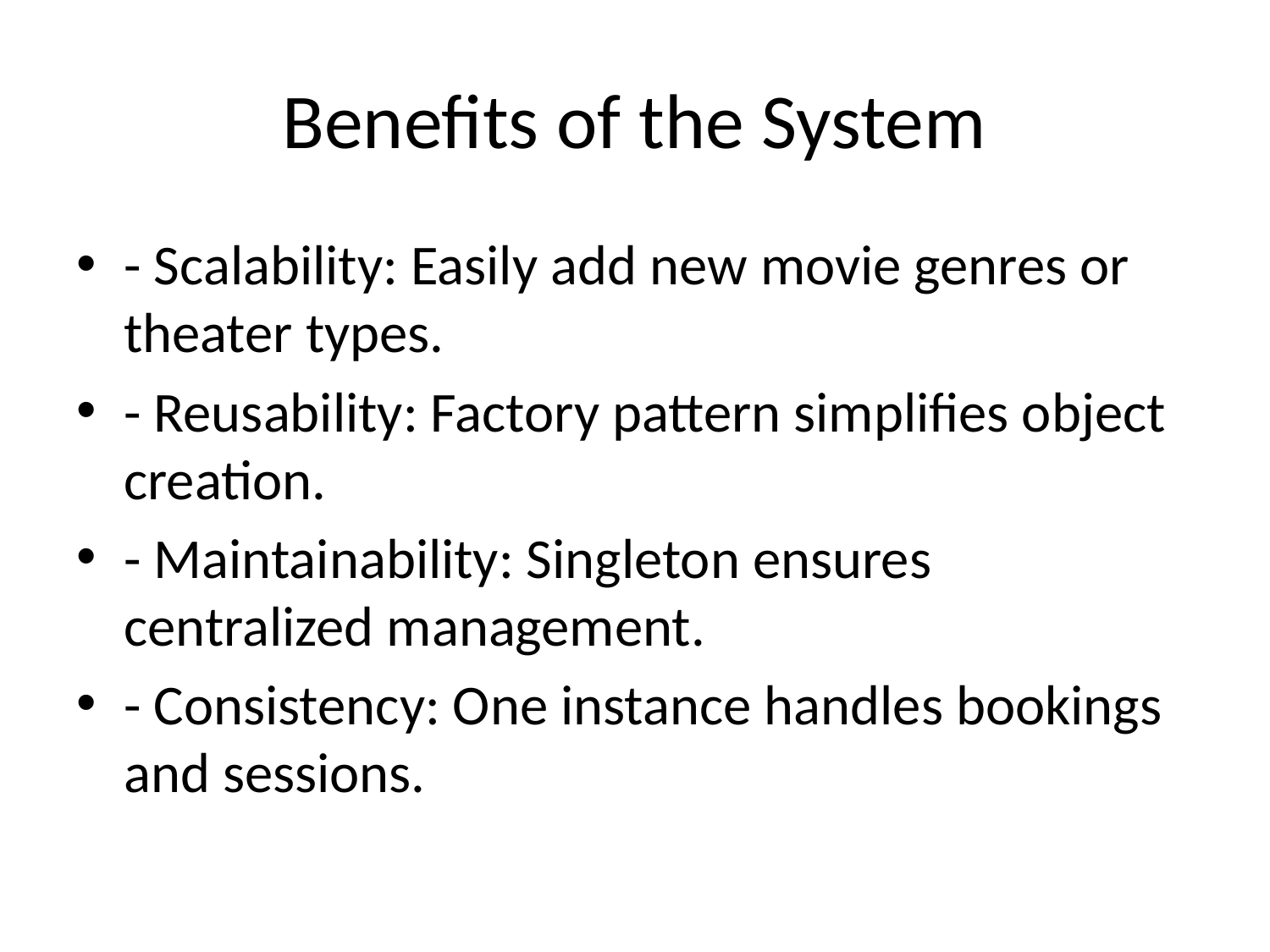

# Benefits of the System
- Scalability: Easily add new movie genres or theater types.
- Reusability: Factory pattern simplifies object creation.
- Maintainability: Singleton ensures centralized management.
- Consistency: One instance handles bookings and sessions.